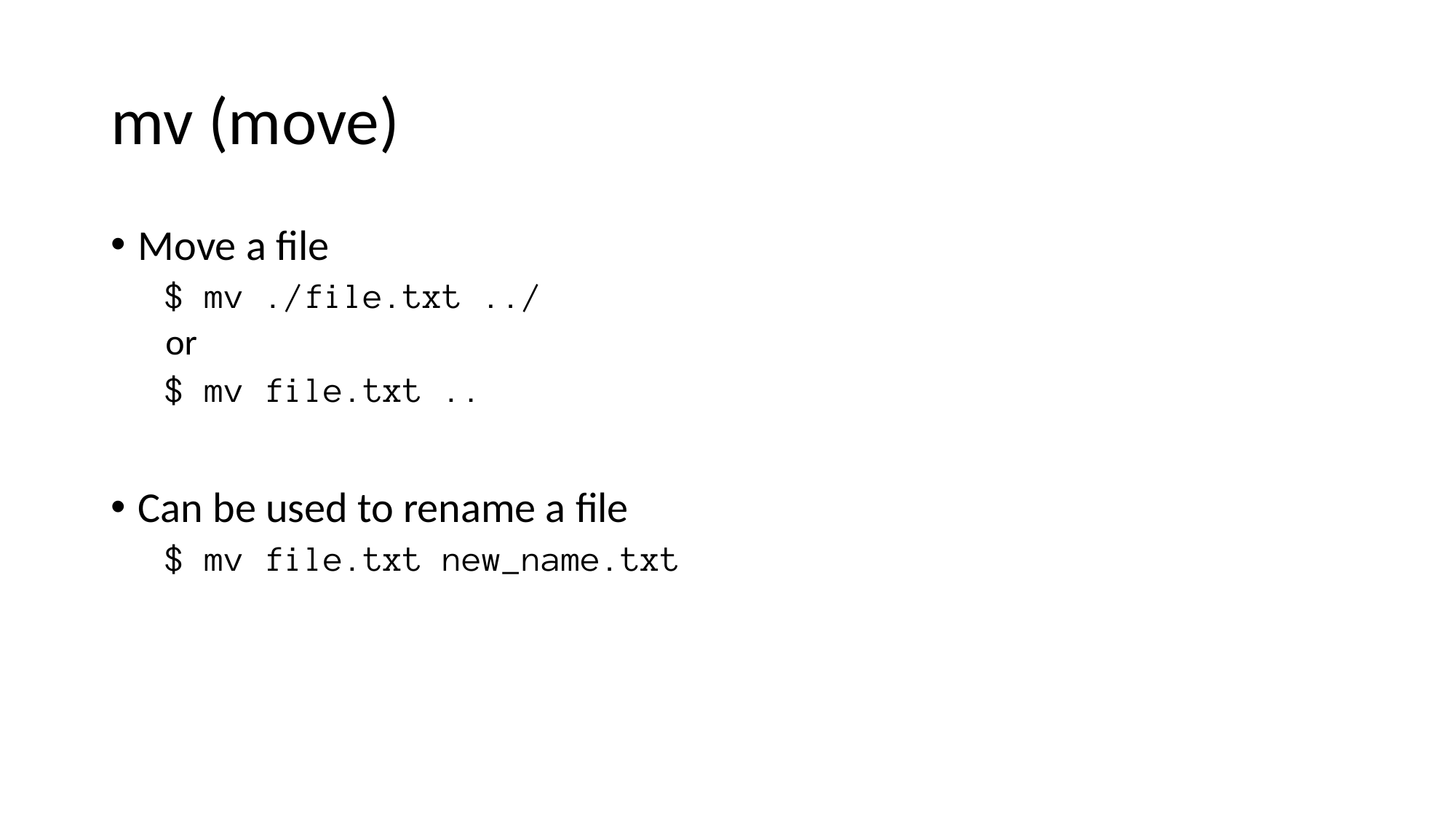

# mv (move)
Move a file
$ mv ./file.txt ../
or
$ mv file.txt ..

Can be used to rename a file
$ mv file.txt new_name.txt